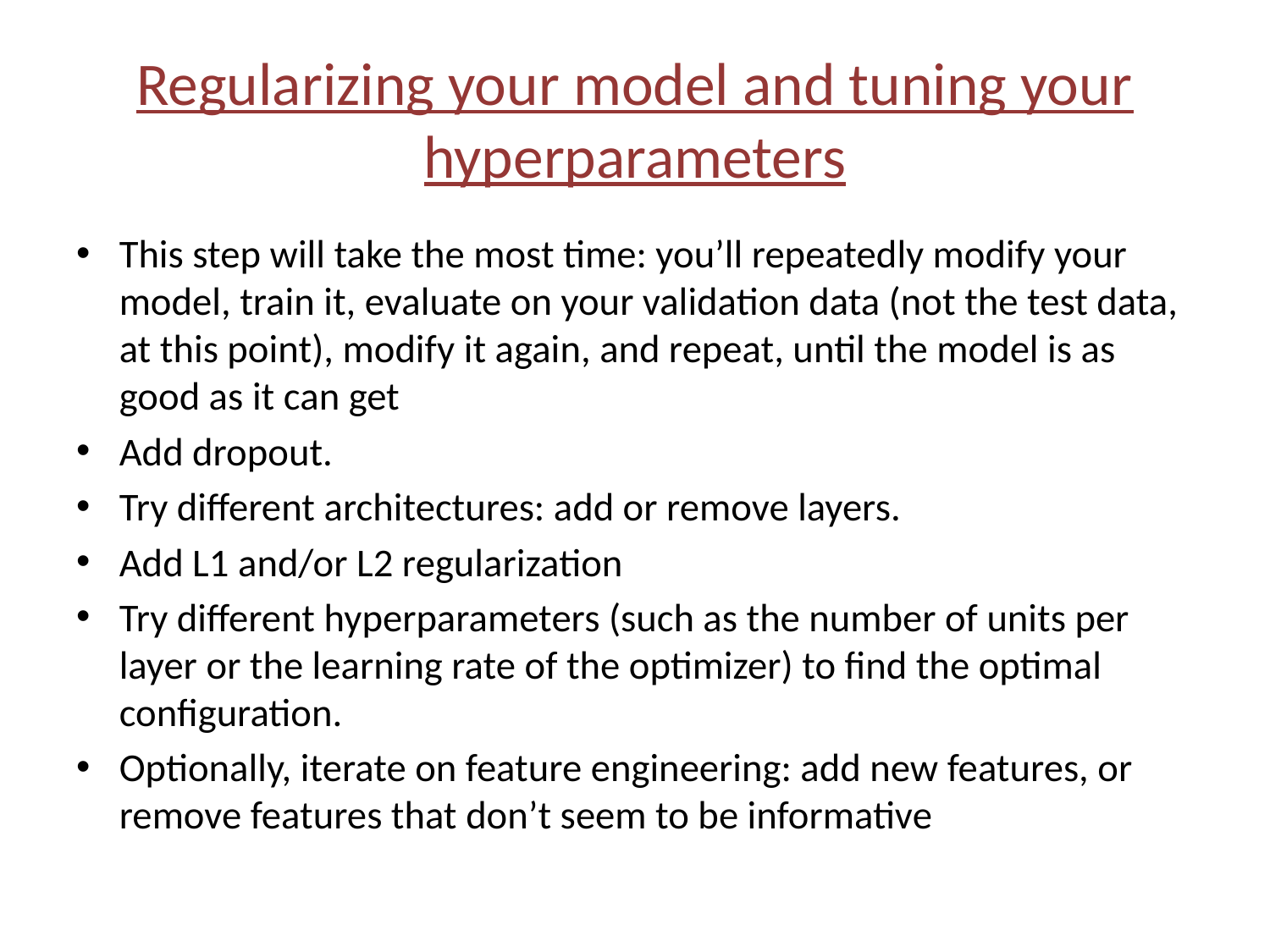

# Regularizing your model and tuning your hyperparameters
This step will take the most time: you’ll repeatedly modify your model, train it, evaluate on your validation data (not the test data, at this point), modify it again, and repeat, until the model is as good as it can get
Add dropout.
Try different architectures: add or remove layers.
Add L1 and/or L2 regularization
Try different hyperparameters (such as the number of units per layer or the learning rate of the optimizer) to find the optimal configuration.
Optionally, iterate on feature engineering: add new features, or remove features that don’t seem to be informative